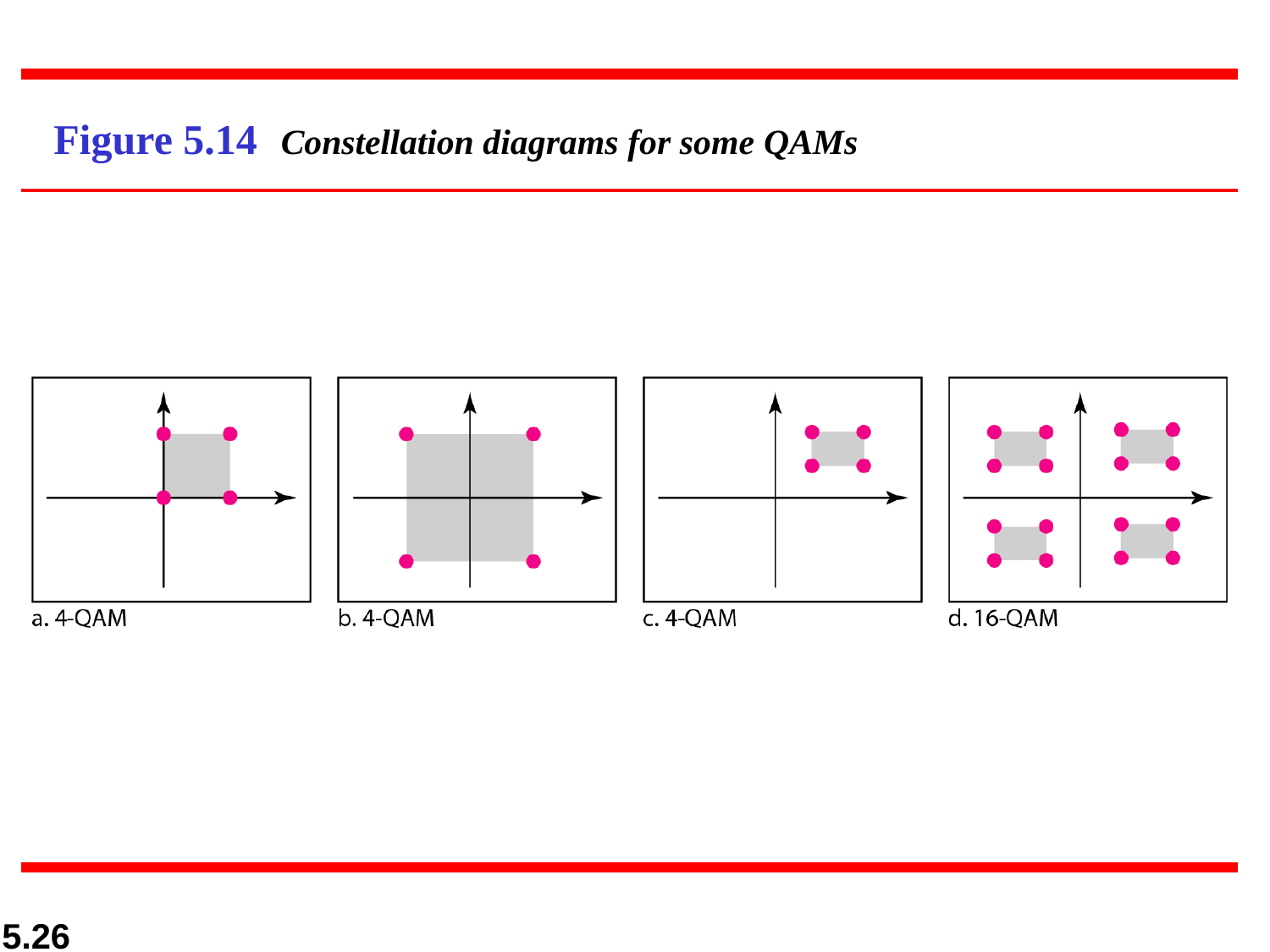

# Figure 5.14	Constellation diagrams for some QAMs

5.26